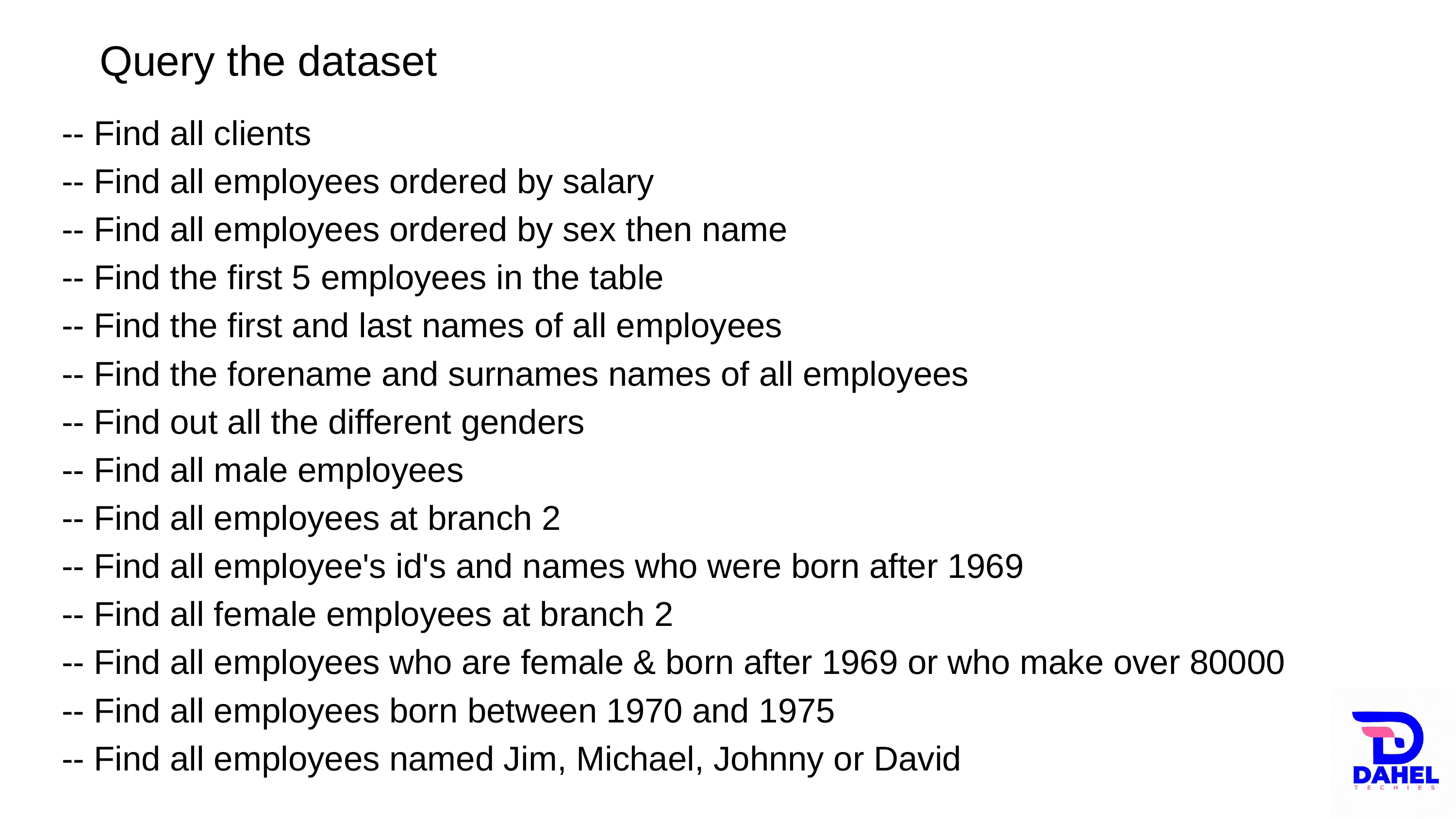

Query the dataset
-- Find all clients
-- Find all employees ordered by salary
-- Find all employees ordered by sex then name
-- Find the first 5 employees in the table
-- Find the first and last names of all employees
-- Find the forename and surnames names of all employees
-- Find out all the different genders
-- Find all male employees
-- Find all employees at branch 2
-- Find all employee's id's and names who were born after 1969
-- Find all female employees at branch 2
-- Find all employees who are female & born after 1969 or who make over 80000
-- Find all employees born between 1970 and 1975
-- Find all employees named Jim, Michael, Johnny or David